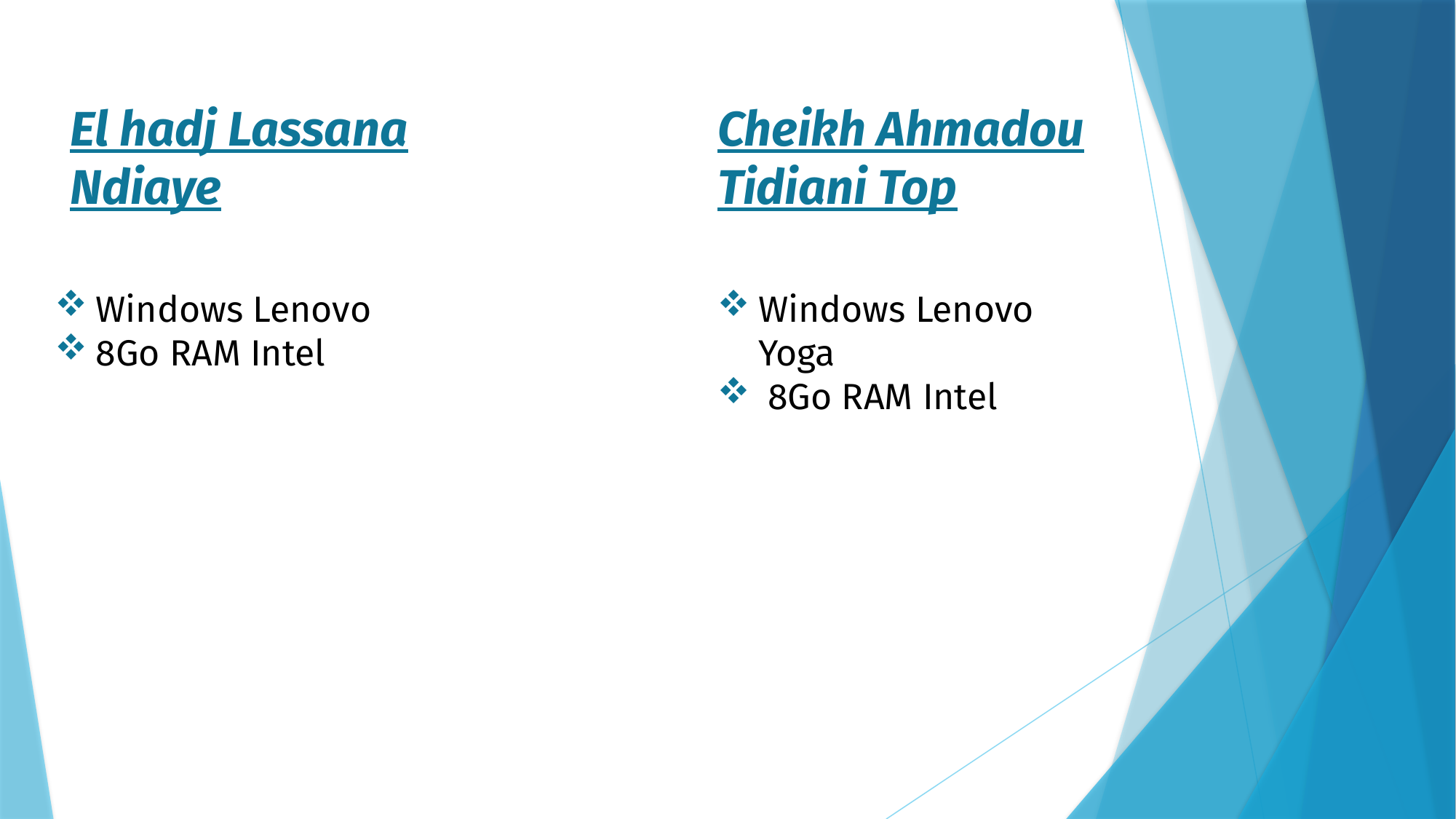

# El hadj Lassana Ndiaye
Cheikh Ahmadou Tidiani Top
Windows Lenovo
8Go RAM Intel
Windows Lenovo Yoga
 8Go RAM Intel